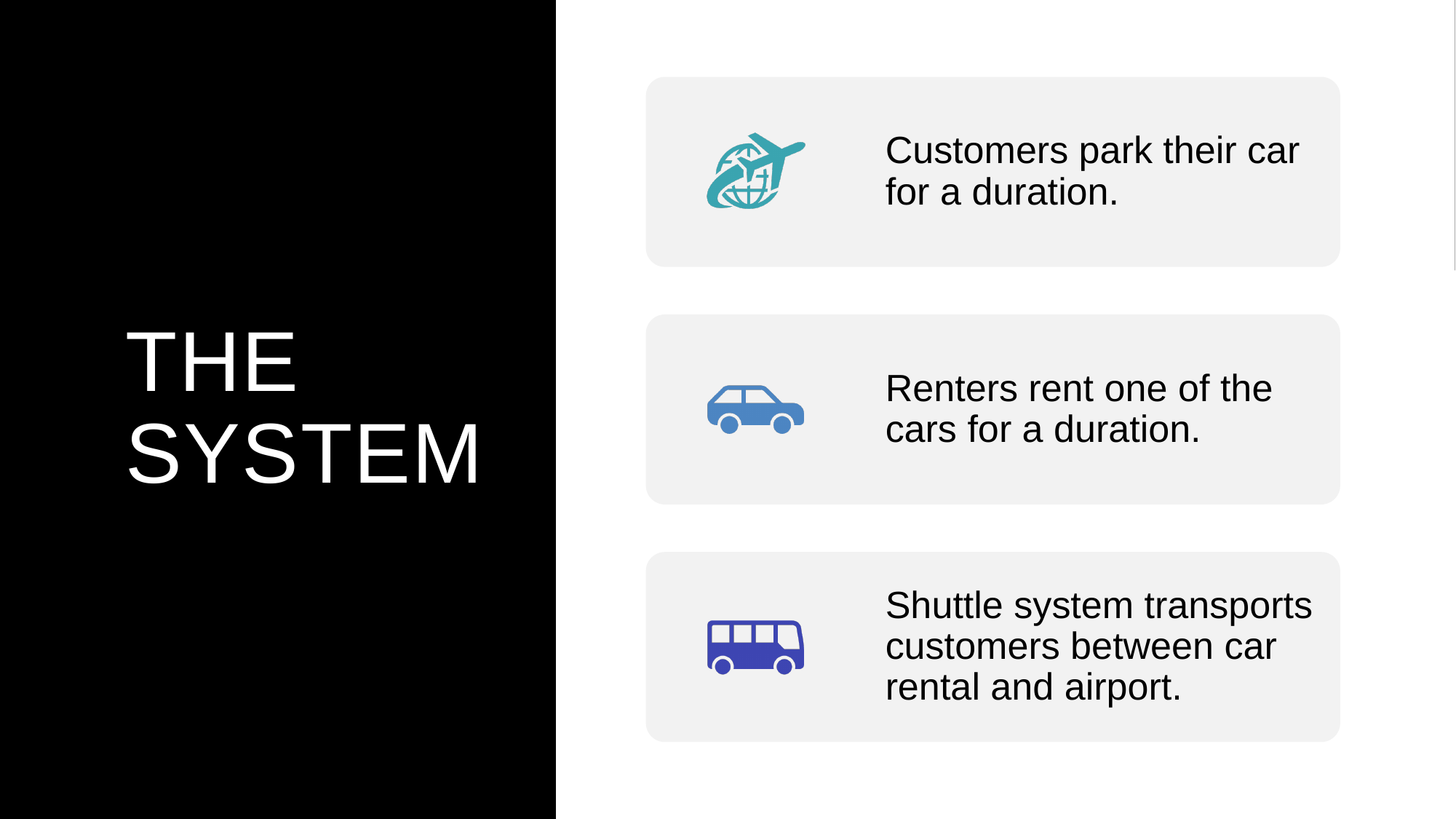

# The System
Customers park their car for a duration.
Renters rent one of the cars for a duration.
Shuttle system transports customers between car rental and airport.